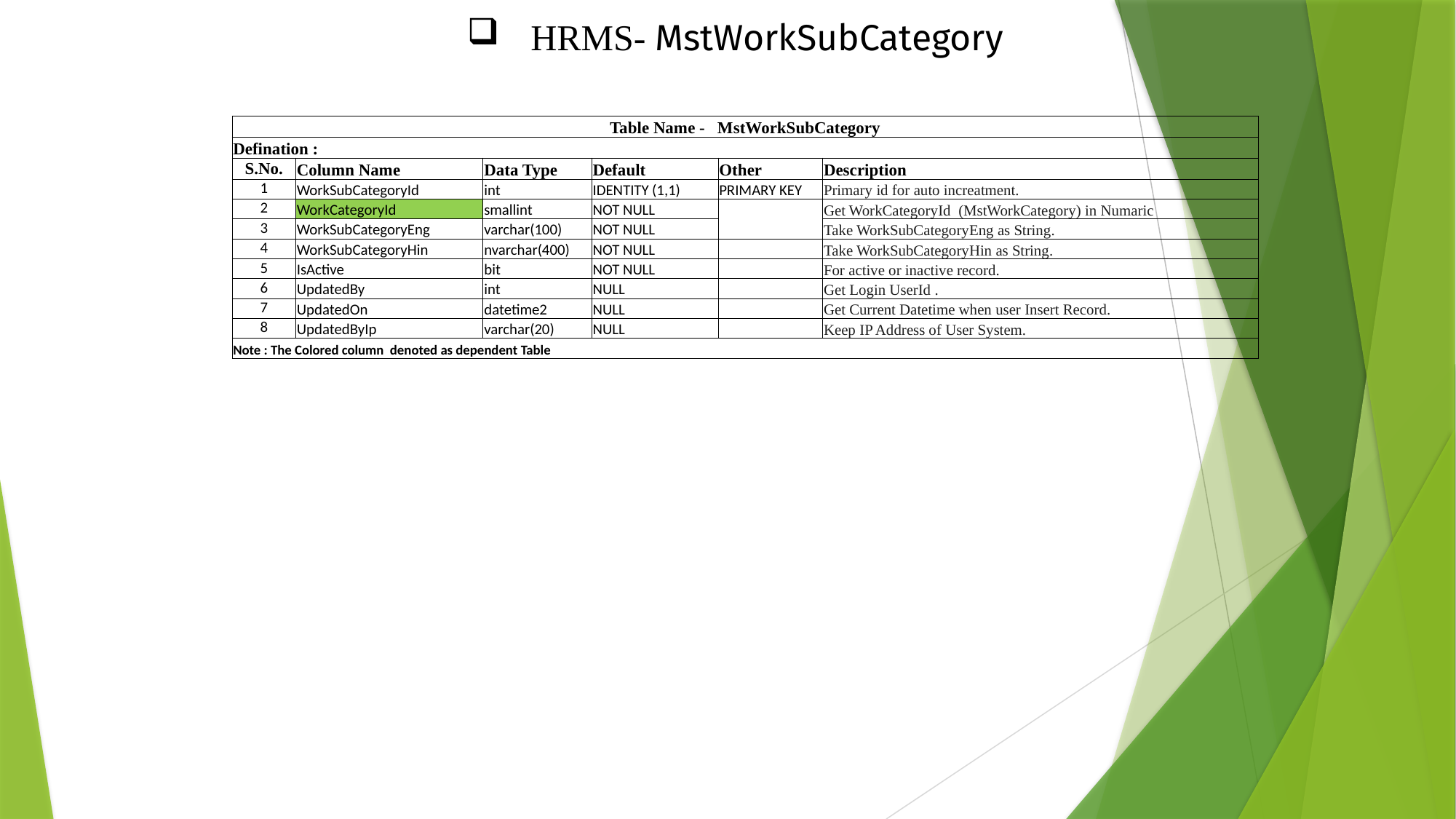

HRMS- MstWorkSubCategory
| Table Name - MstWorkSubCategory |  |  |  |  |  |
| --- | --- | --- | --- | --- | --- |
| Defination : |  |  |  |  |  |
| S.No. | Column Name | Data Type | Default | Other | Description |
| 1 | WorkSubCategoryId | int | IDENTITY (1,1) | PRIMARY KEY | Primary id for auto increatment. |
| 2 | WorkCategoryId | smallint | NOT NULL |  | Get WorkCategoryId (MstWorkCategory) in Numaric |
| 3 | WorkSubCategoryEng | varchar(100) | NOT NULL |  | Take WorkSubCategoryEng as String. |
| 4 | WorkSubCategoryHin | nvarchar(400) | NOT NULL |  | Take WorkSubCategoryHin as String. |
| 5 | IsActive | bit | NOT NULL |  | For active or inactive record. |
| 6 | UpdatedBy | int | NULL |  | Get Login UserId . |
| 7 | UpdatedOn | datetime2 | NULL |  | Get Current Datetime when user Insert Record. |
| 8 | UpdatedByIp | varchar(20) | NULL |  | Keep IP Address of User System. |
| Note : The Colored column denoted as dependent Table |  |  |  |  |  |